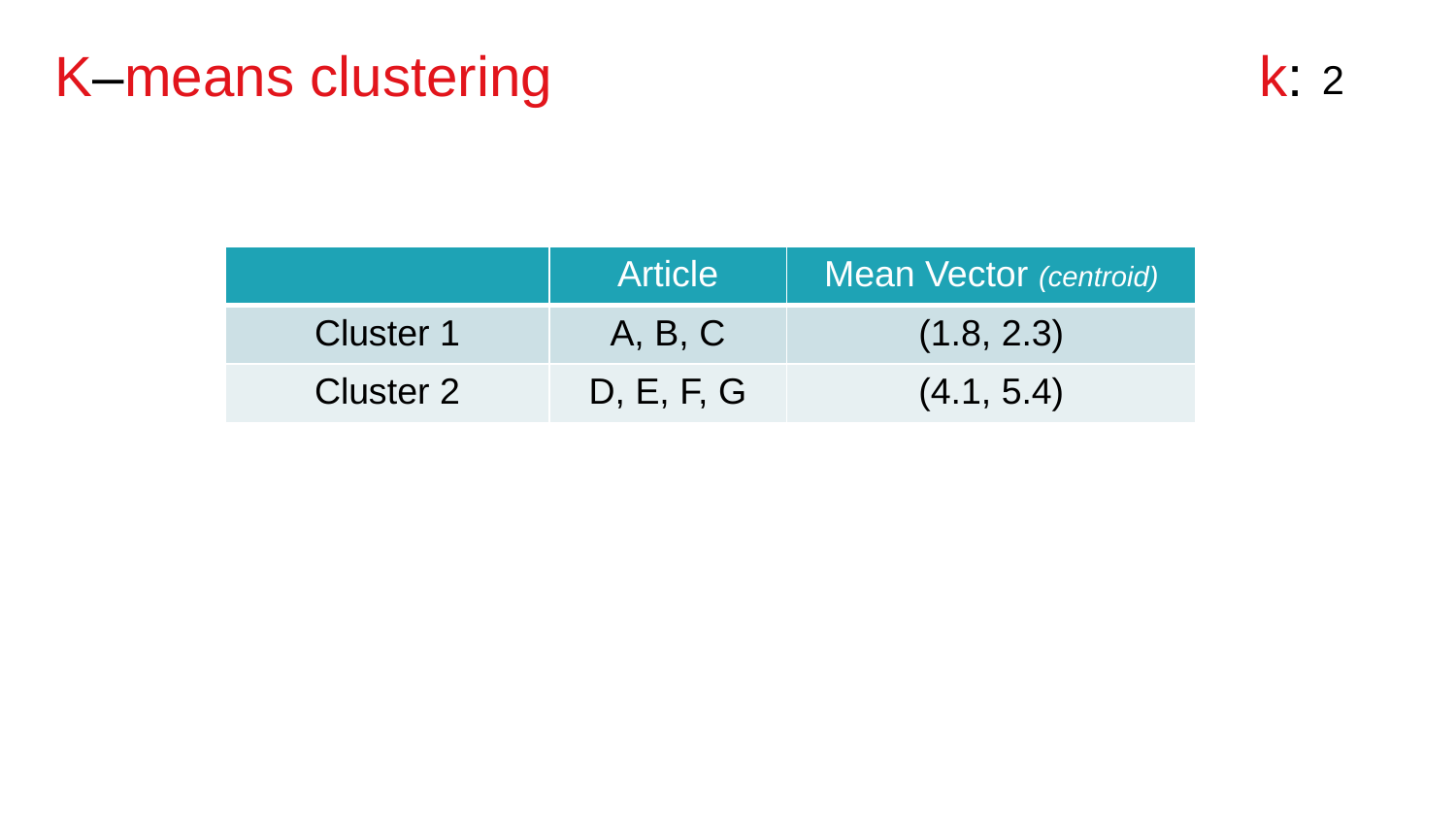

# K–means clustering
k:
2
|  | Article | Mean Vector (centroid) |
| --- | --- | --- |
| Cluster 1 | A, B, C | (1.8, 2.3) |
| Cluster 2 | D, E, F, G | (4.1, 5.4) |